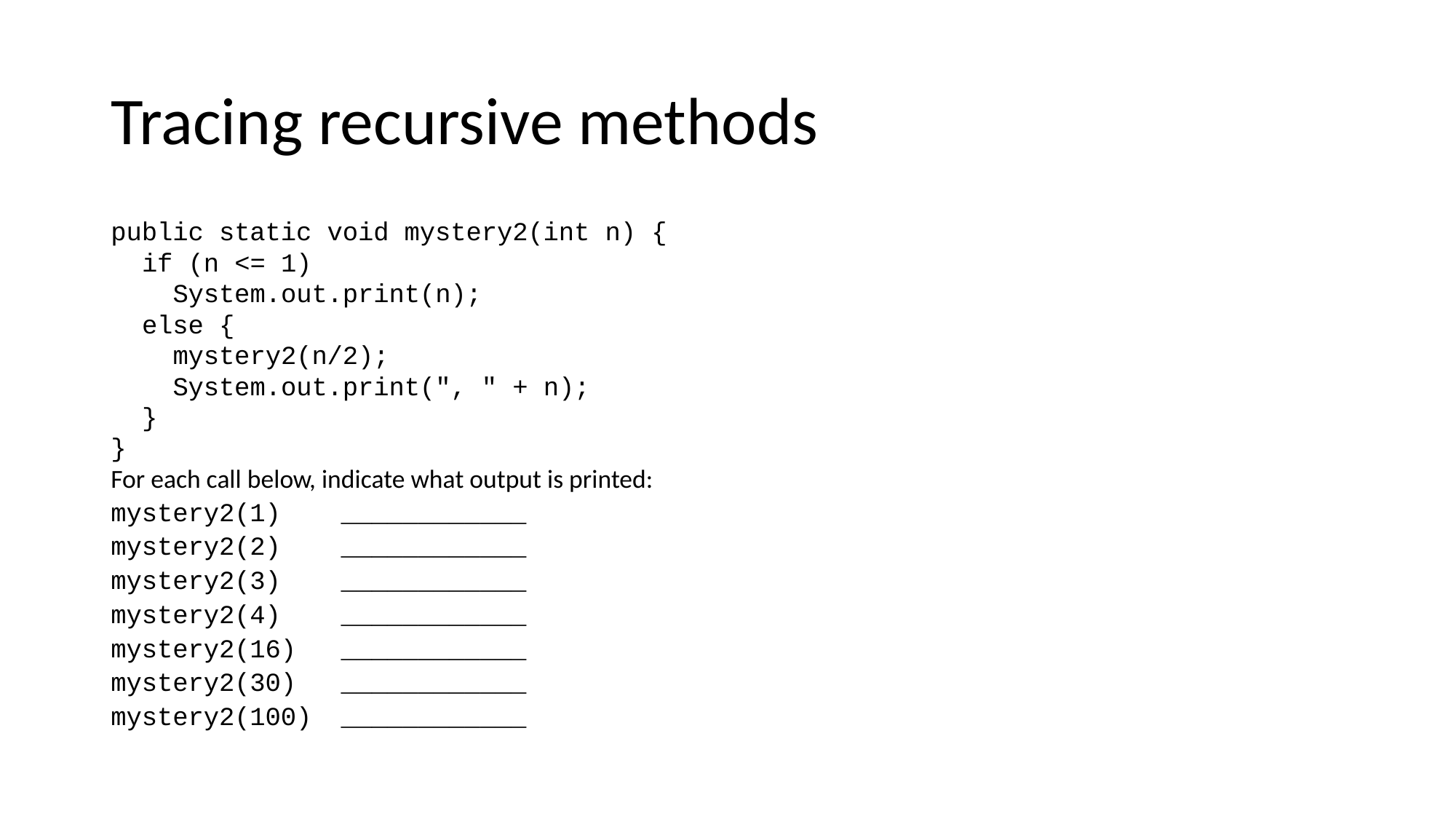

# Tracing recursive methods
public static void mystery2(int n) {
  if (n <= 1)
    System.out.print(n);
  else {
    mystery2(n/2);
    System.out.print(", " + n);
  }
}
For each call below, indicate what output is printed:
mystery2(1)		____________
mystery2(2)		____________
mystery2(3)		____________
mystery2(4)		____________
mystery2(16)		____________
mystery2(30)		____________
mystery2(100)		____________